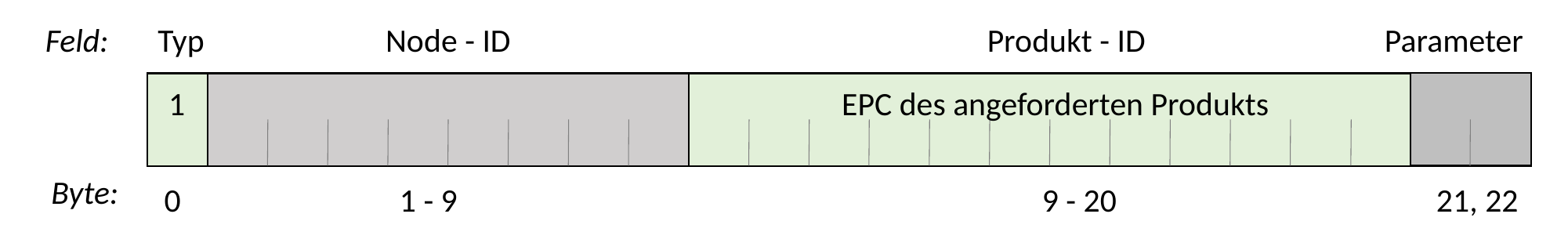

Feld:
Typ
Node - ID
Produkt - ID
Parameter

1
EPC des angeforderten Produkts
Byte:
0
1 - 9
9 - 20
21, 22